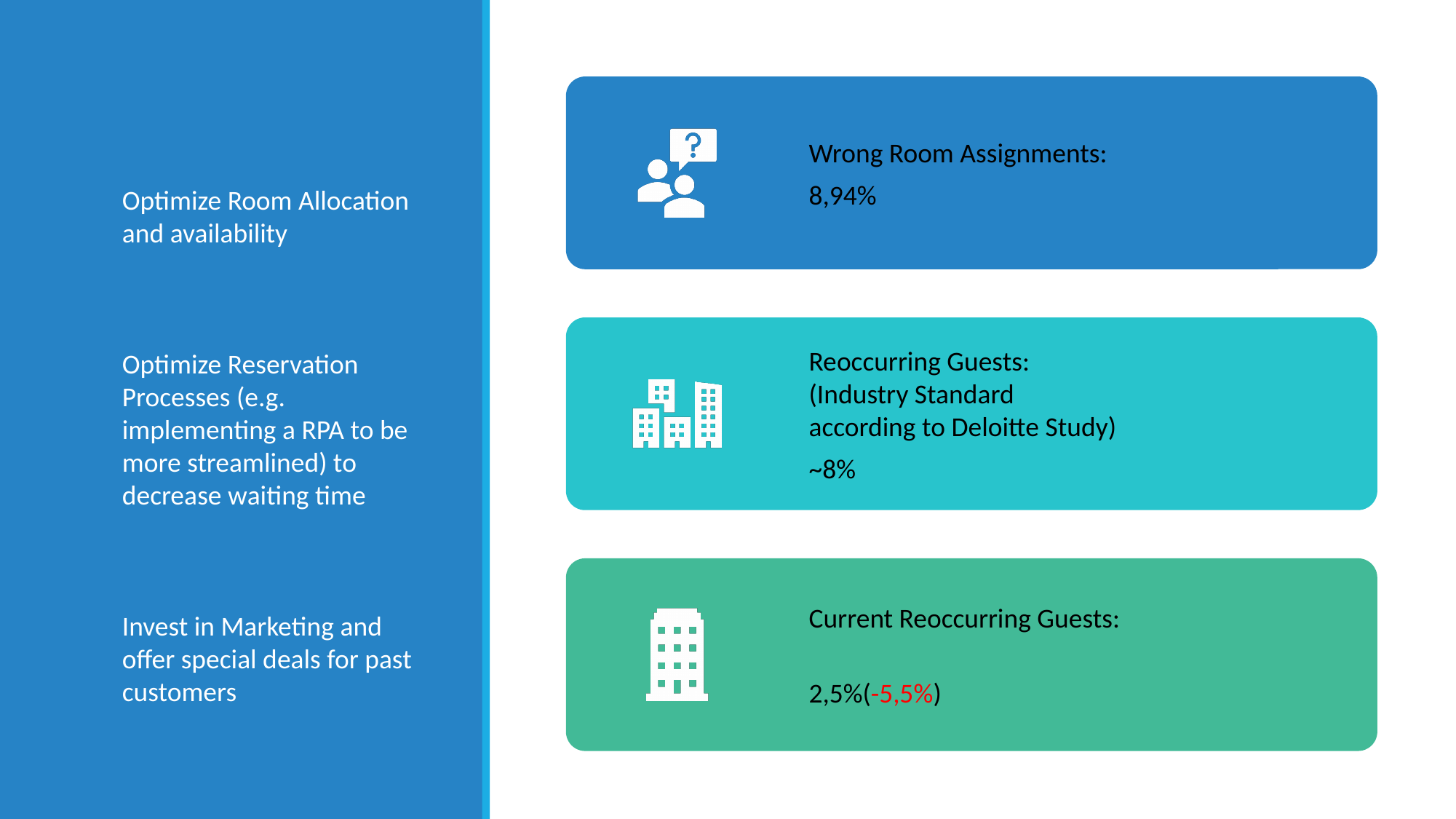

Wrong Room Assignments:
8,94%
Reoccurring Guests:
(Industry Standard
according to Deloitte Study)
~8%
Current Reoccurring Guests:
2,5%(-5,5%)

Optimize Room Allocation and availability

Optimize Reservation Processes (e.g. implementing a RPA to be more streamlined) to decrease waiting time

Invest in Marketing and offer special deals for past customers